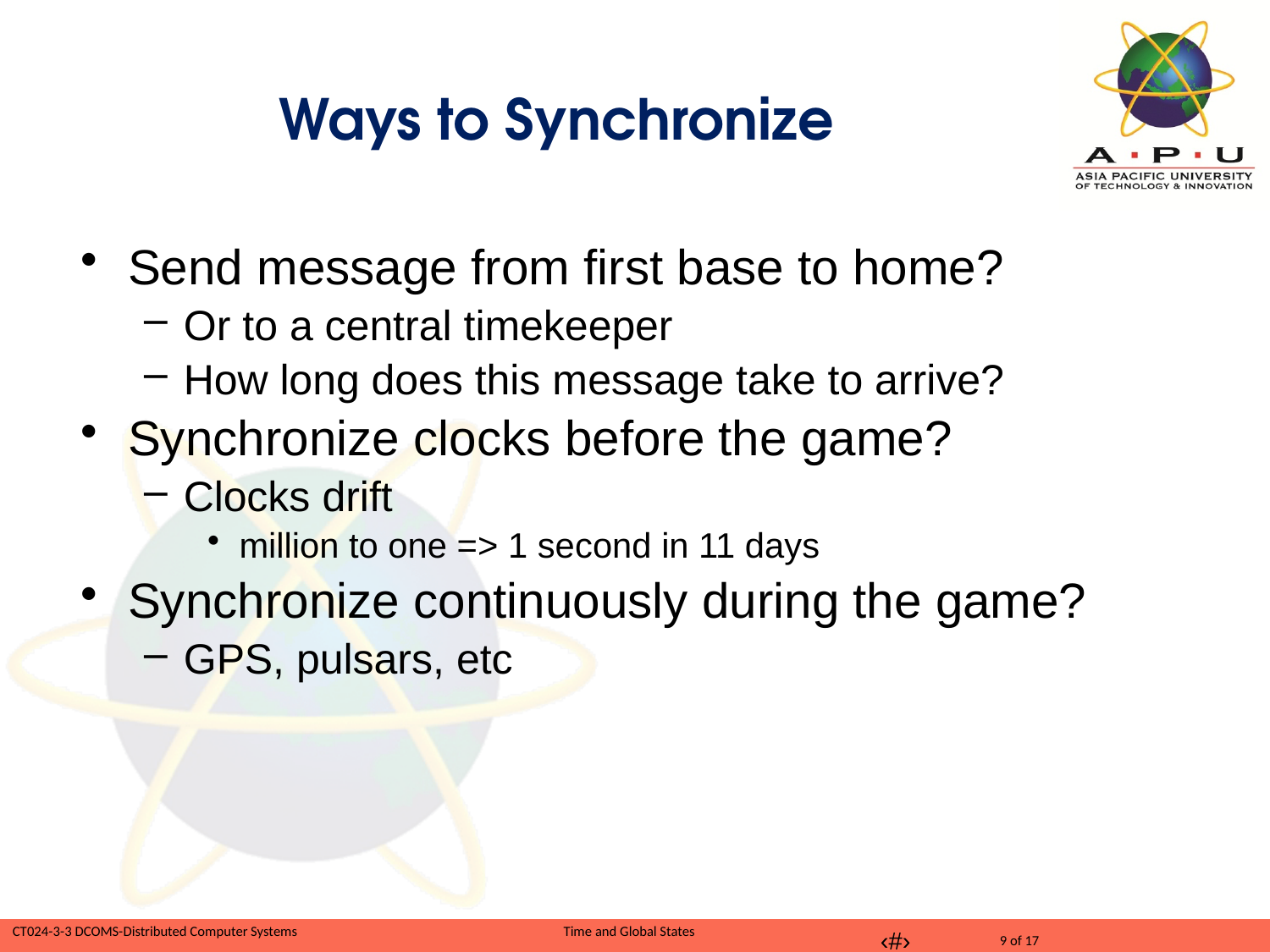

# Ways to Synchronize
Send message from first base to home?
Or to a central timekeeper
How long does this message take to arrive?
Synchronize clocks before the game?
Clocks drift
million to one => 1 second in 11 days
Synchronize continuously during the game?
GPS, pulsars, etc

‹#›